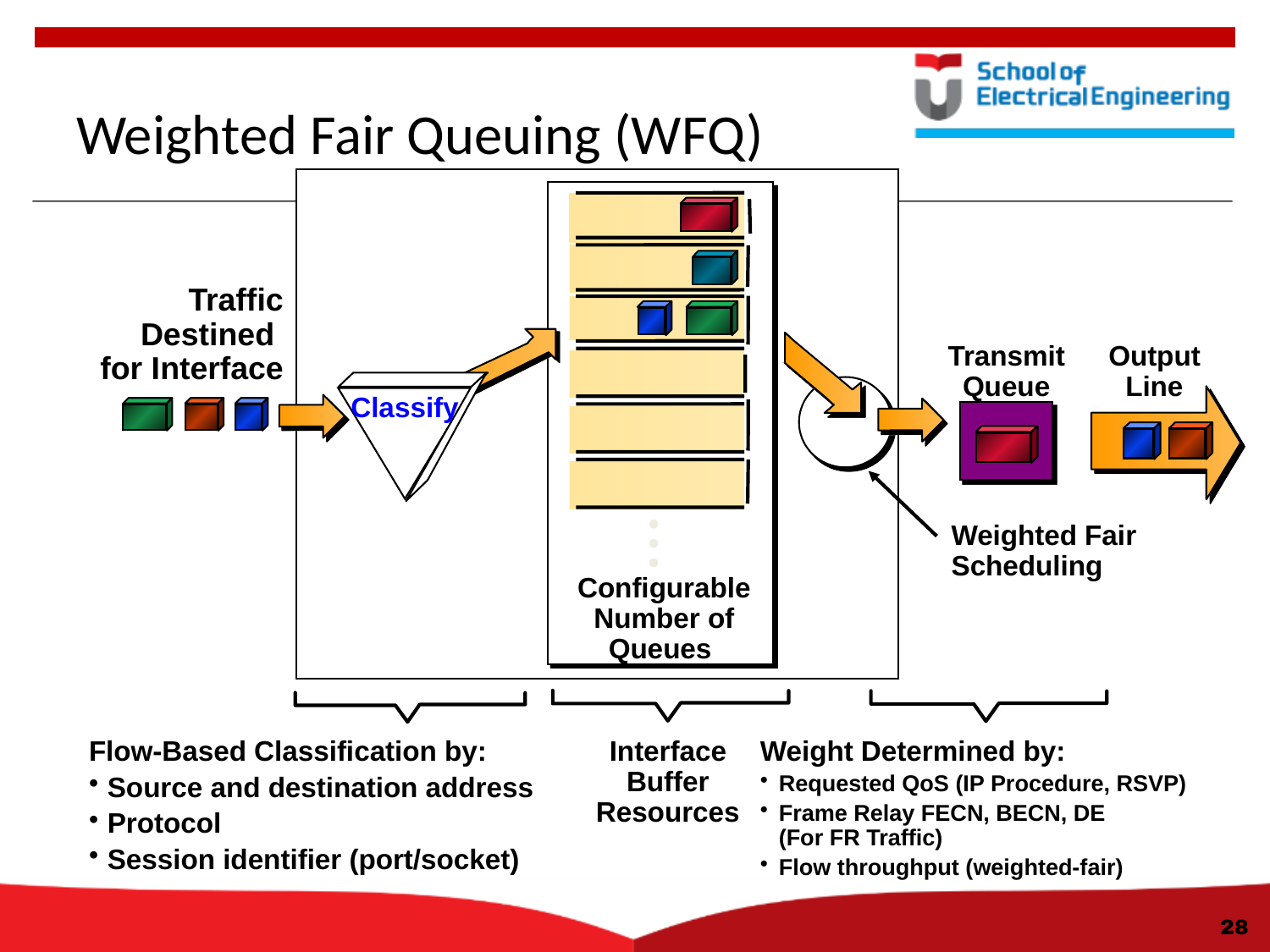

# Weighted Fair Queuing (WFQ)

Traffic Destined
for Interface

Transmit Queue
Output Line

Classify

Weighted Fair Scheduling

Configurable Number of Queues

Flow-Based Classification by:
Source and destination address
Protocol
Session identifier (port/socket)
Interface Buffer Resources
Weight Determined by:
Requested QoS (IP Procedure, RSVP)
Frame Relay FECN, BECN, DE
(For FR Traffic)
Flow throughput (weighted-fair)
28